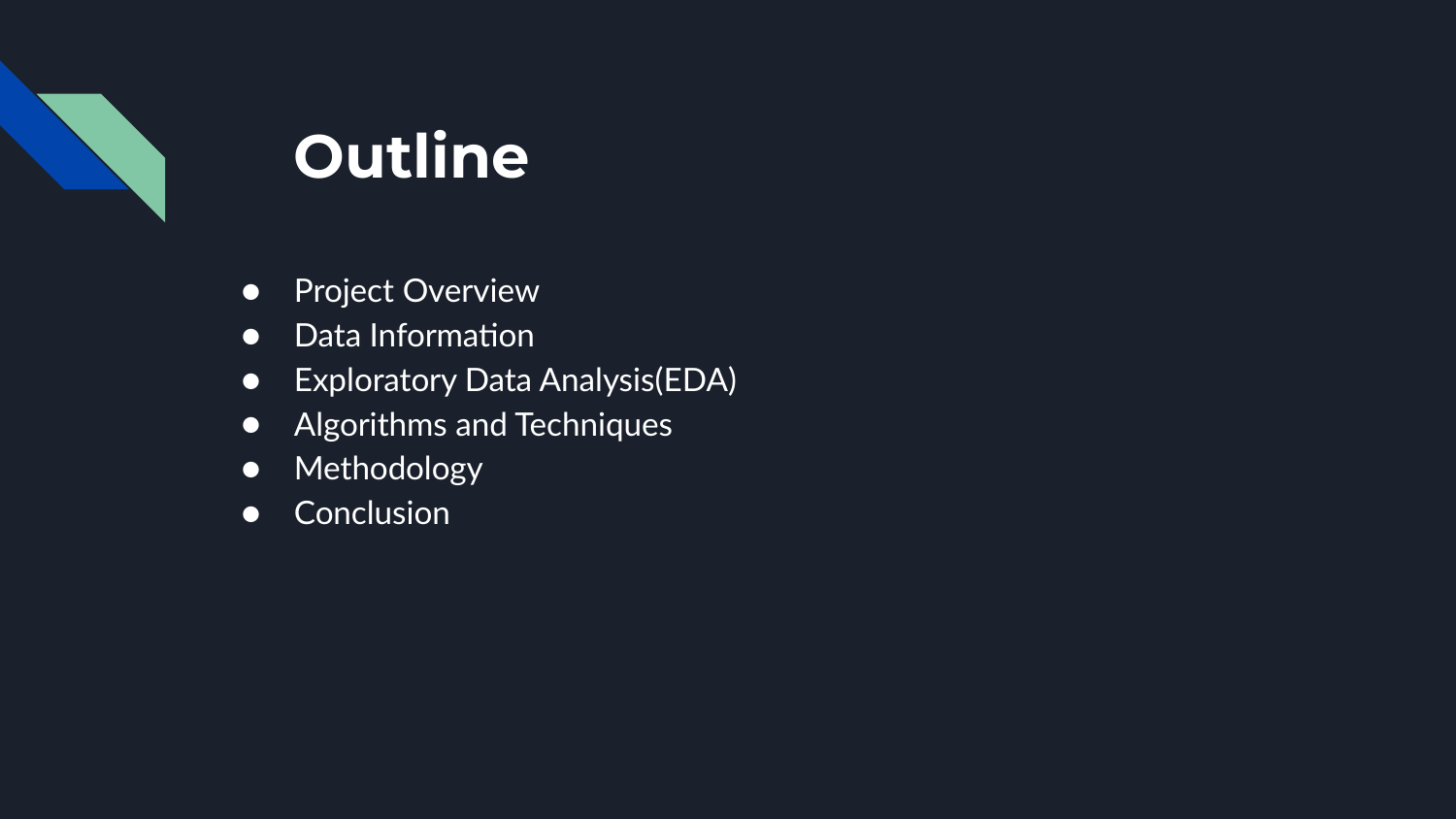

# Outline
Project Overview
Data Information
Exploratory Data Analysis(EDA)
Algorithms and Techniques
Methodology
Conclusion